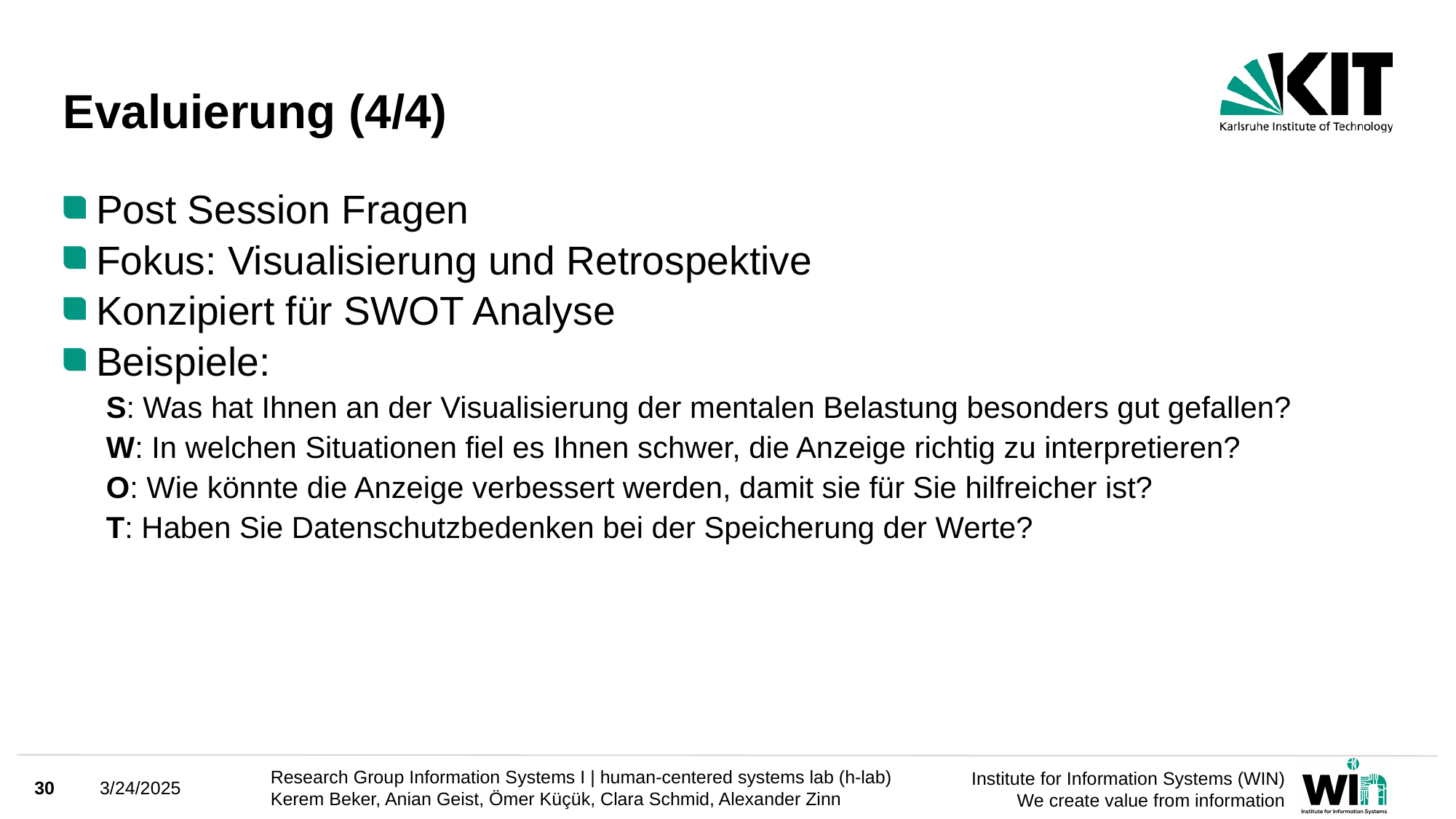

# Evaluierung (4/4)
Post Session Fragen
Fokus: Visualisierung und Retrospektive
Konzipiert für SWOT Analyse
Beispiele:
S: Was hat Ihnen an der Visualisierung der mentalen Belastung besonders gut gefallen?
W: In welchen Situationen fiel es Ihnen schwer, die Anzeige richtig zu interpretieren?
O: Wie könnte die Anzeige verbessert werden, damit sie für Sie hilfreicher ist?
T: Haben Sie Datenschutzbedenken bei der Speicherung der Werte?

30
3/24/2025